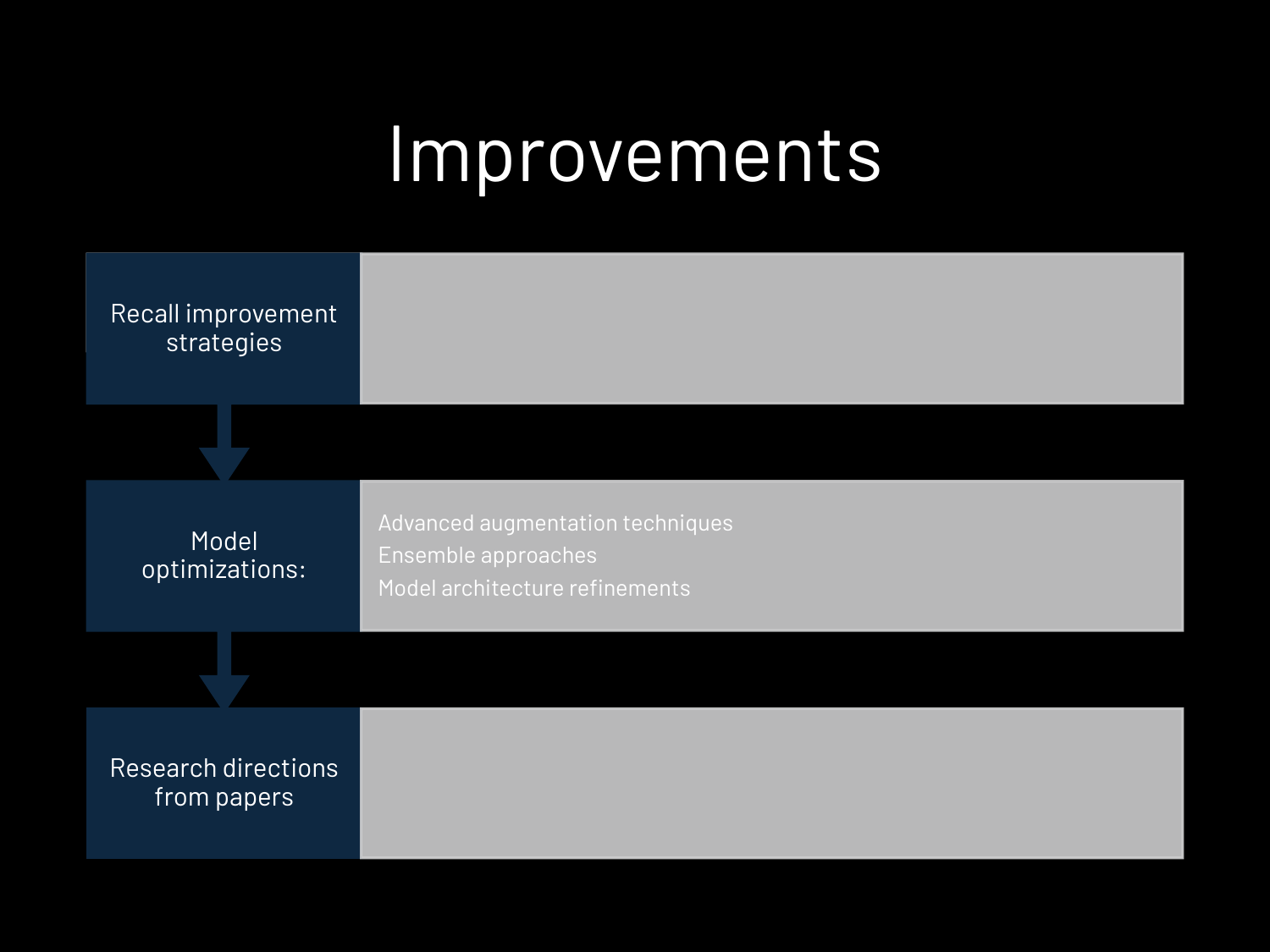

# Improvements
Research directions from papers
Model optimizations:
Advanced augmentation techniques
Ensemble approaches
Model architecture refinements
Recall improvement strategies
Recall improvement strategies